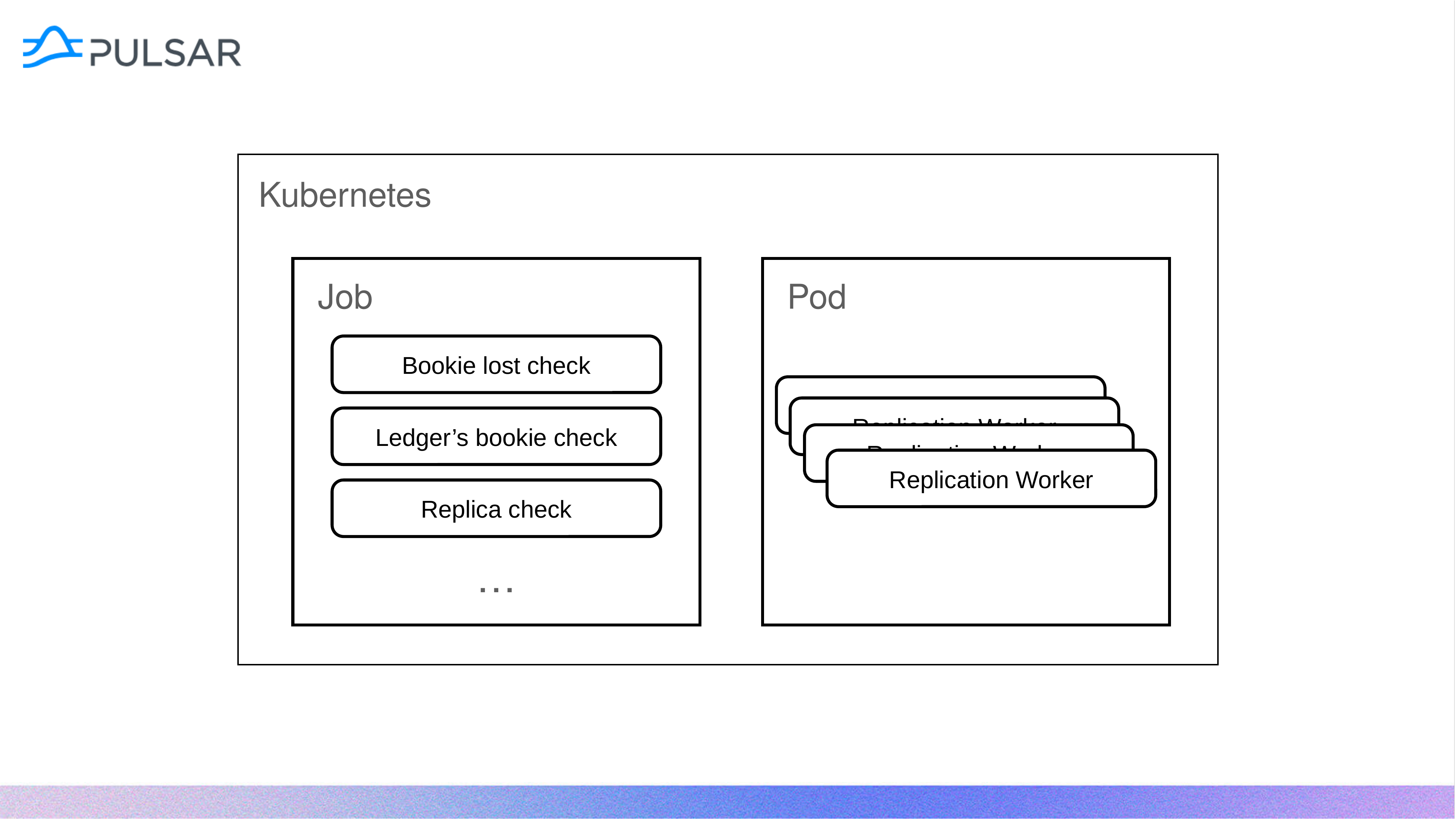

Kubernetes

Job
Pod
Bookie lost check
Replication Worker
Replication Worker
Ledger’s bookie check
Replication Worker
Replication Worker
Replica check
…